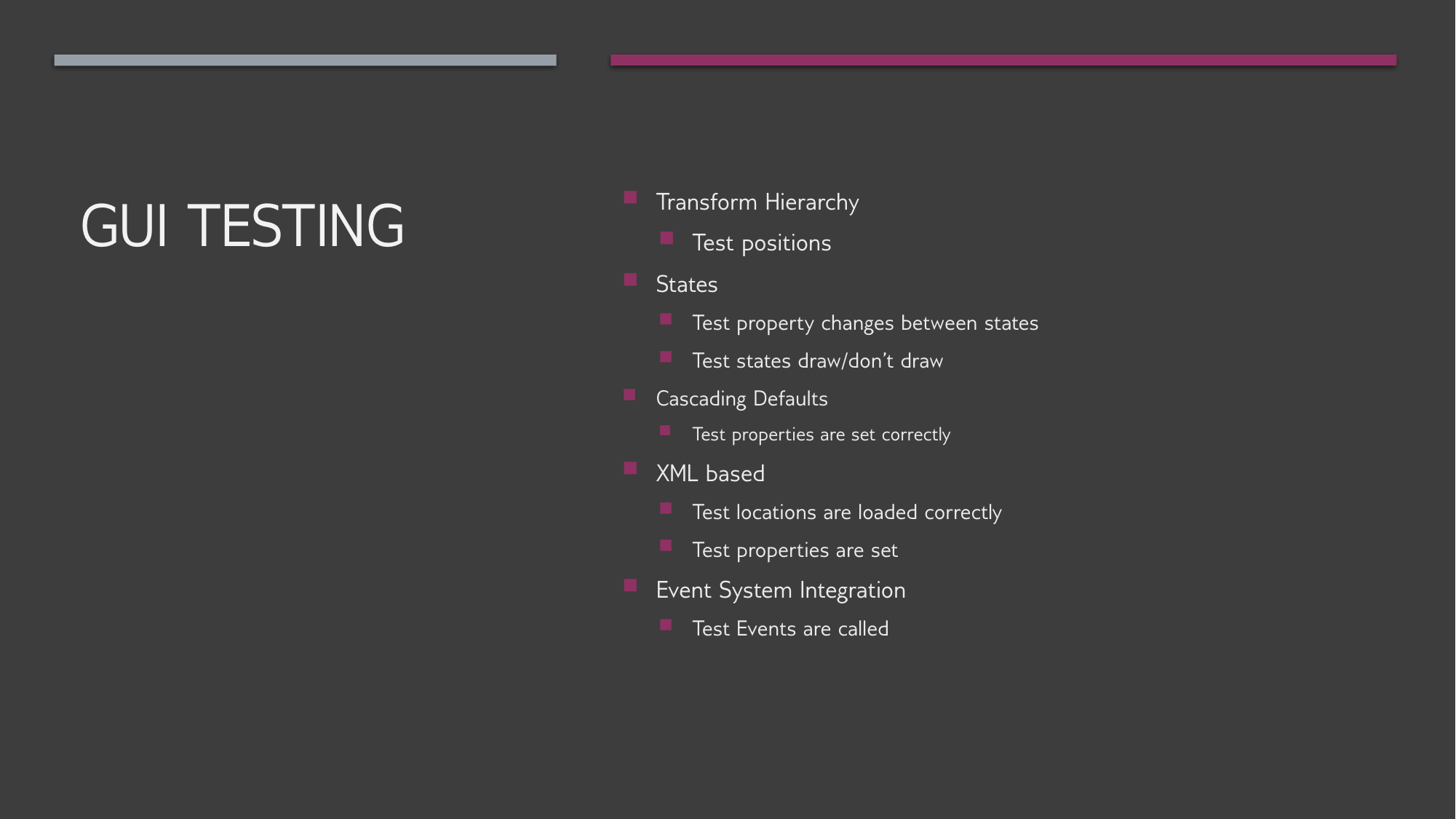

# GUI Testing
Transform Hierarchy
Test positions
States
Test property changes between states
Test states draw/don’t draw
Cascading Defaults
Test properties are set correctly
XML based
Test locations are loaded correctly
Test properties are set
Event System Integration
Test Events are called